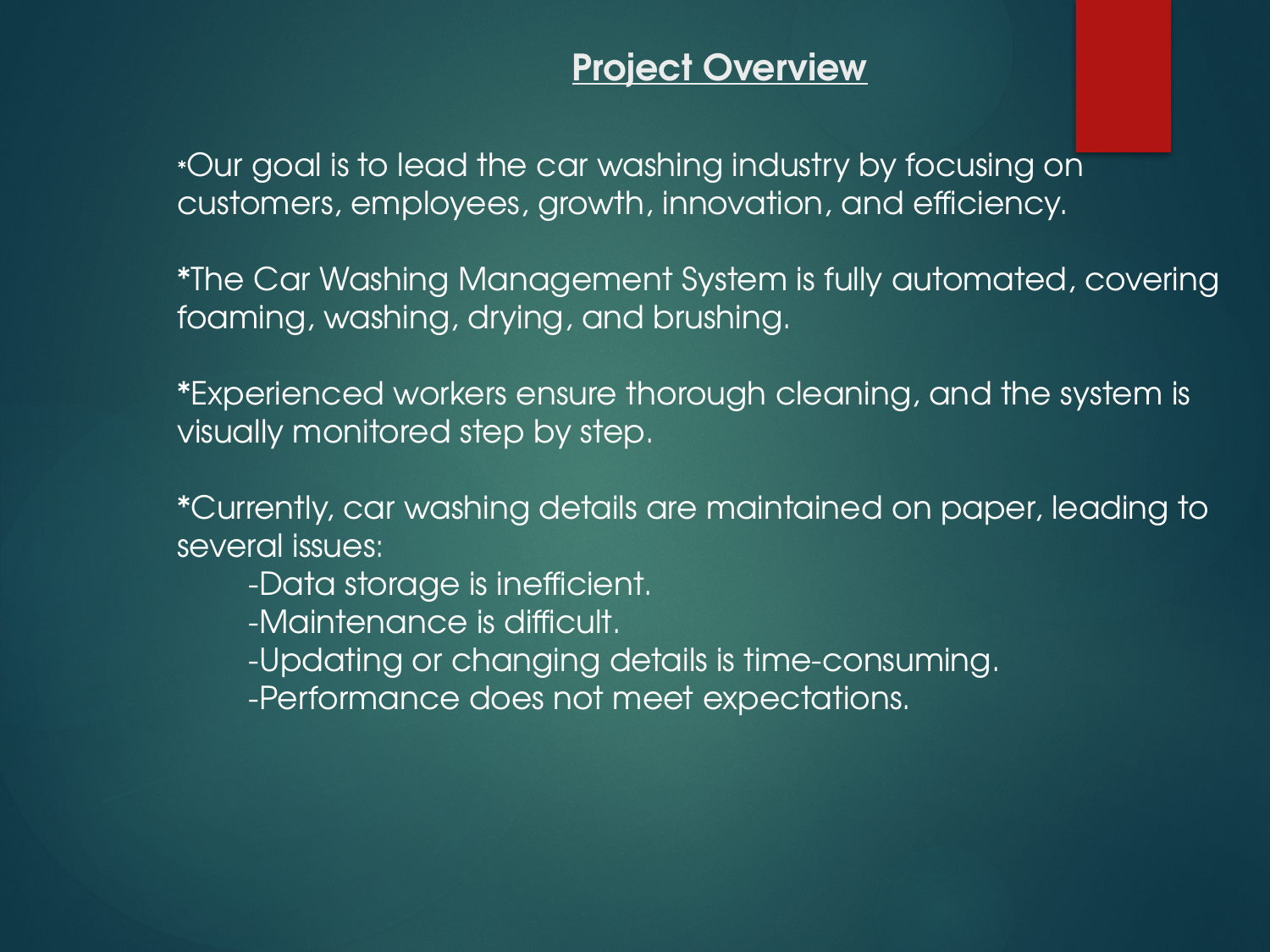

# Project Overview
*Our goal is to lead the car washing industry by focusing on customers, employees, growth, innovation, and efficiency.

*The Car Washing Management System is fully automated, covering foaming, washing, drying, and brushing.

*Experienced workers ensure thorough cleaning, and the system is visually monitored step by step.

*Currently, car washing details are maintained on paper, leading to several issues:
        -Data storage is inefficient.
        -Maintenance is difficult.
        -Updating or changing details is time-consuming.
        -Performance does not meet expectations.